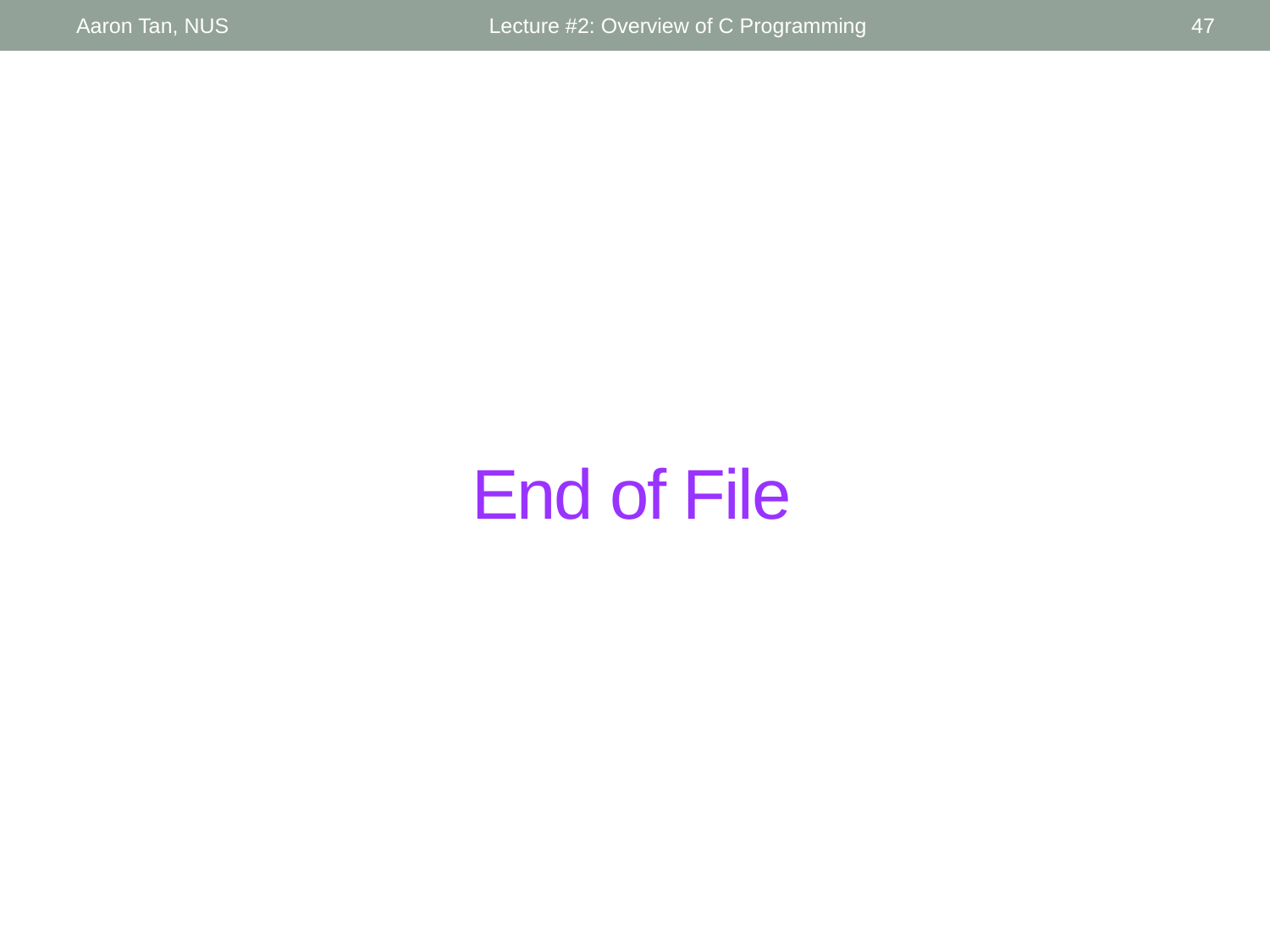

Aaron Tan, NUS
Lecture #2: Overview of C Programming
47
# End of File